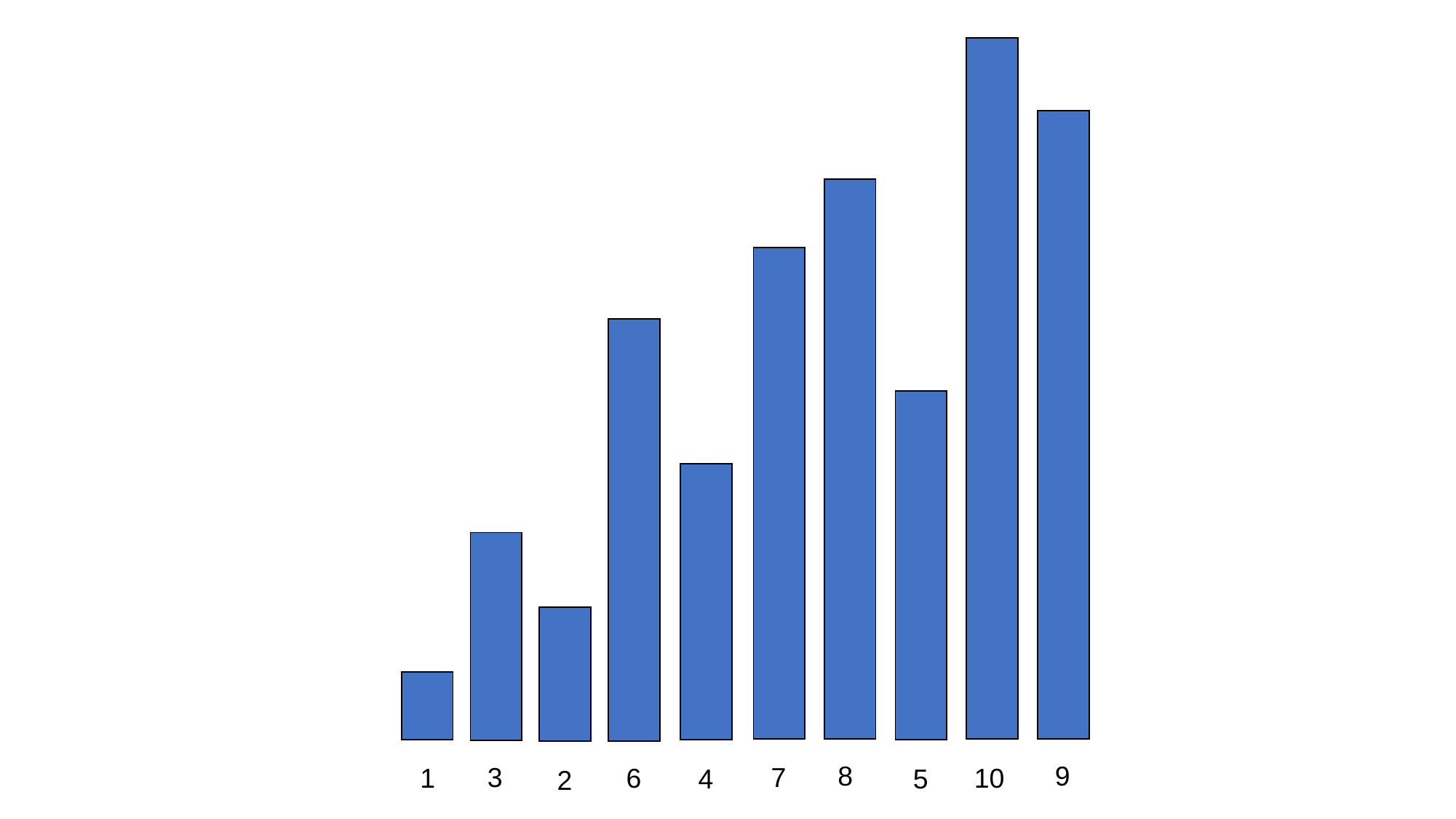

|  |
| --- |
|  |
|  |
|  |
|  |
|  |
|  |
|  |
|  |
|  |
|  |
| --- |
|  |
|  |
|  |
|  |
|  |
|  |
|  |
|  |
|  |
| --- |
|  |
|  |
|  |
|  |
|  |
|  |
|  |
|  |
| --- |
|  |
|  |
|  |
|  |
|  |
|  |
|  |
| --- |
|  |
|  |
|  |
|  |
|  |
|  |
| --- |
|  |
|  |
|  |
|  |
|  |
| --- |
|  |
|  |
|  |
|  |
| --- |
|  |
|  |
|  |
| --- |
|  |
|  |
| --- |
9
8
3
7
6
10
1
5
4
2